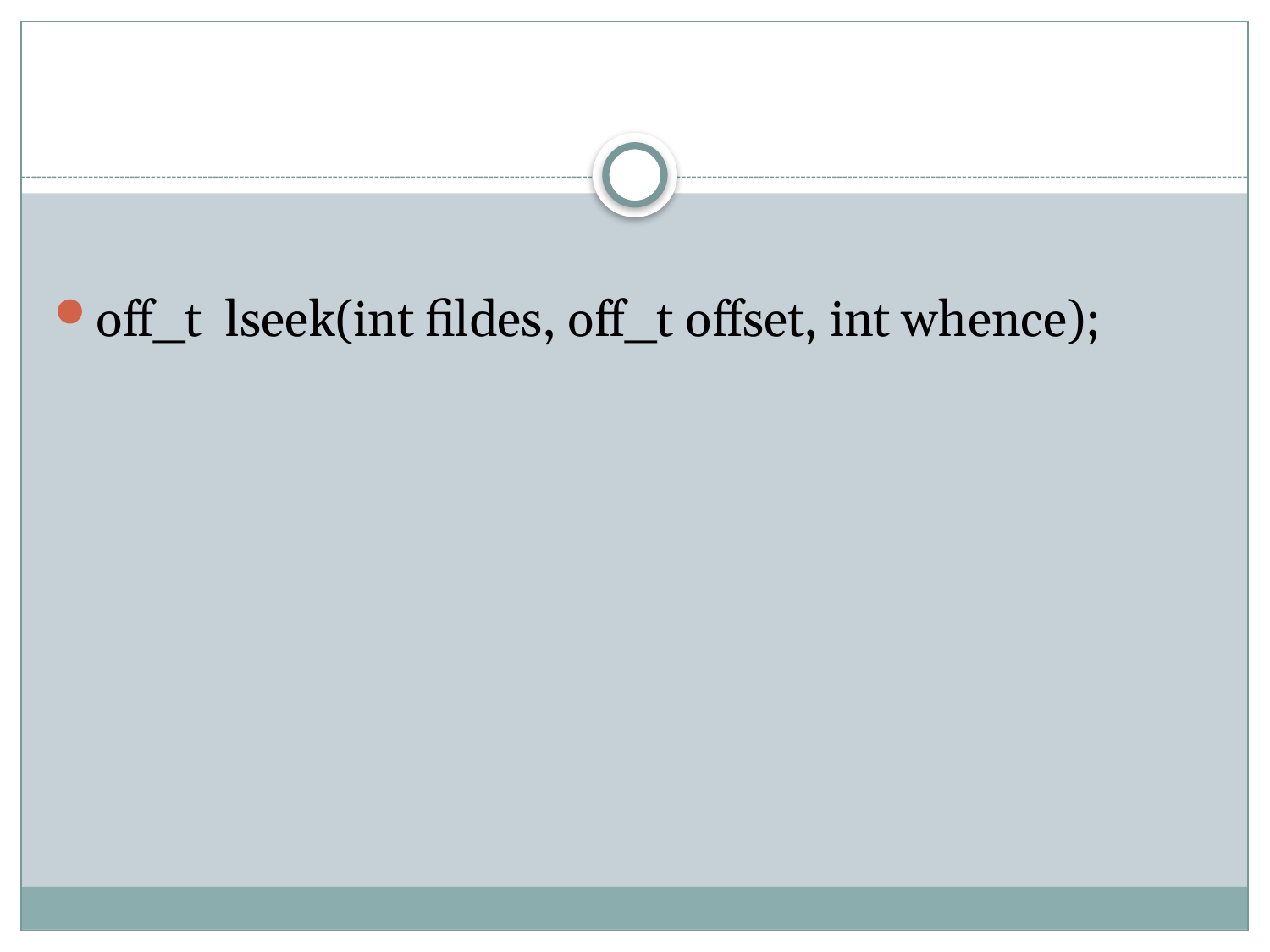

#

off_t  lseek(int fildes, off_t offset, int whence);